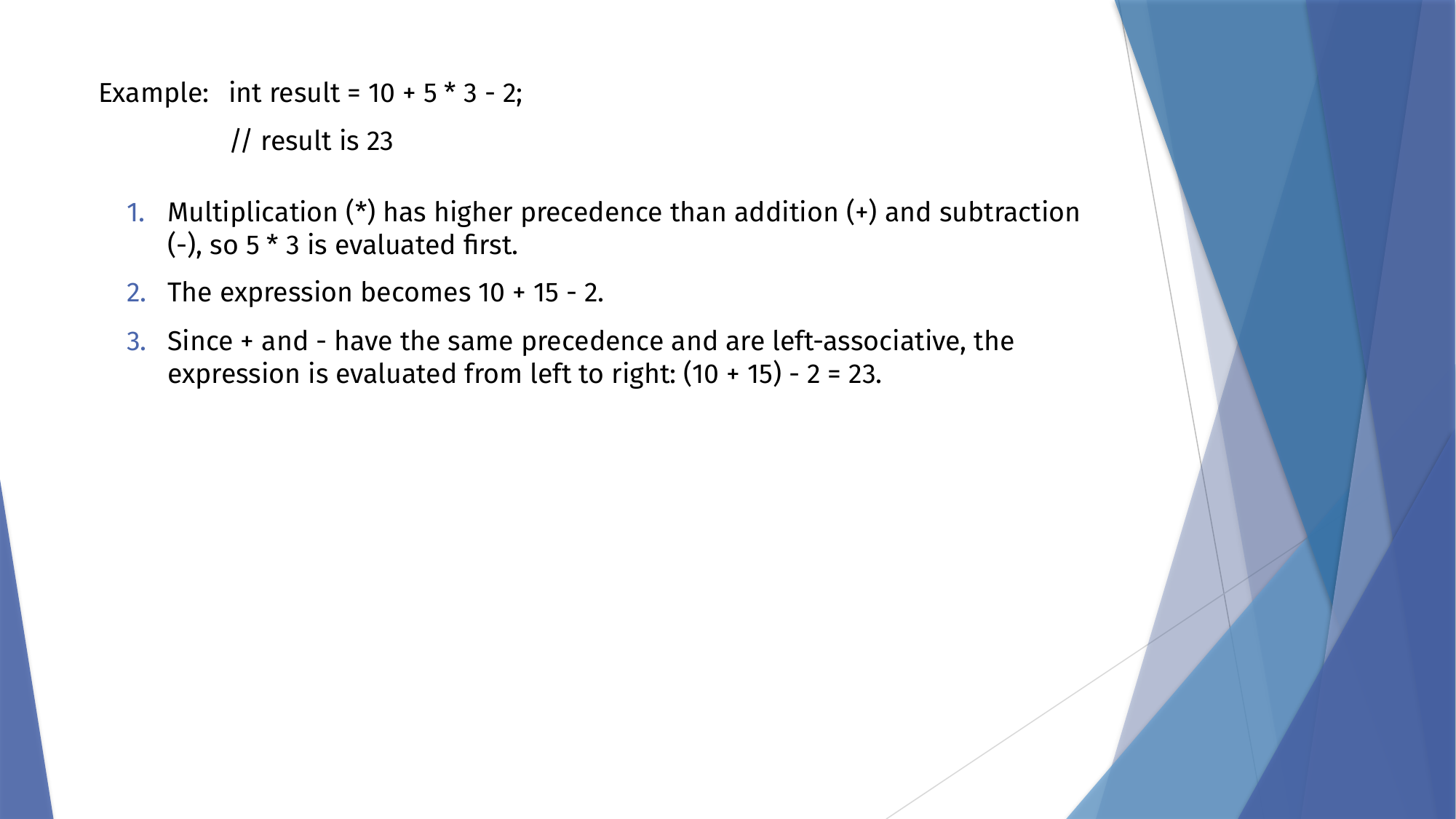

Example:
int result = 10 + 5 * 3 - 2;
// result is 23
Multiplication (*) has higher precedence than addition (+) and subtraction (-), so 5 * 3 is evaluated first.
The expression becomes 10 + 15 - 2.
Since + and - have the same precedence and are left-associative, the expression is evaluated from left to right: (10 + 15) - 2 = 23.